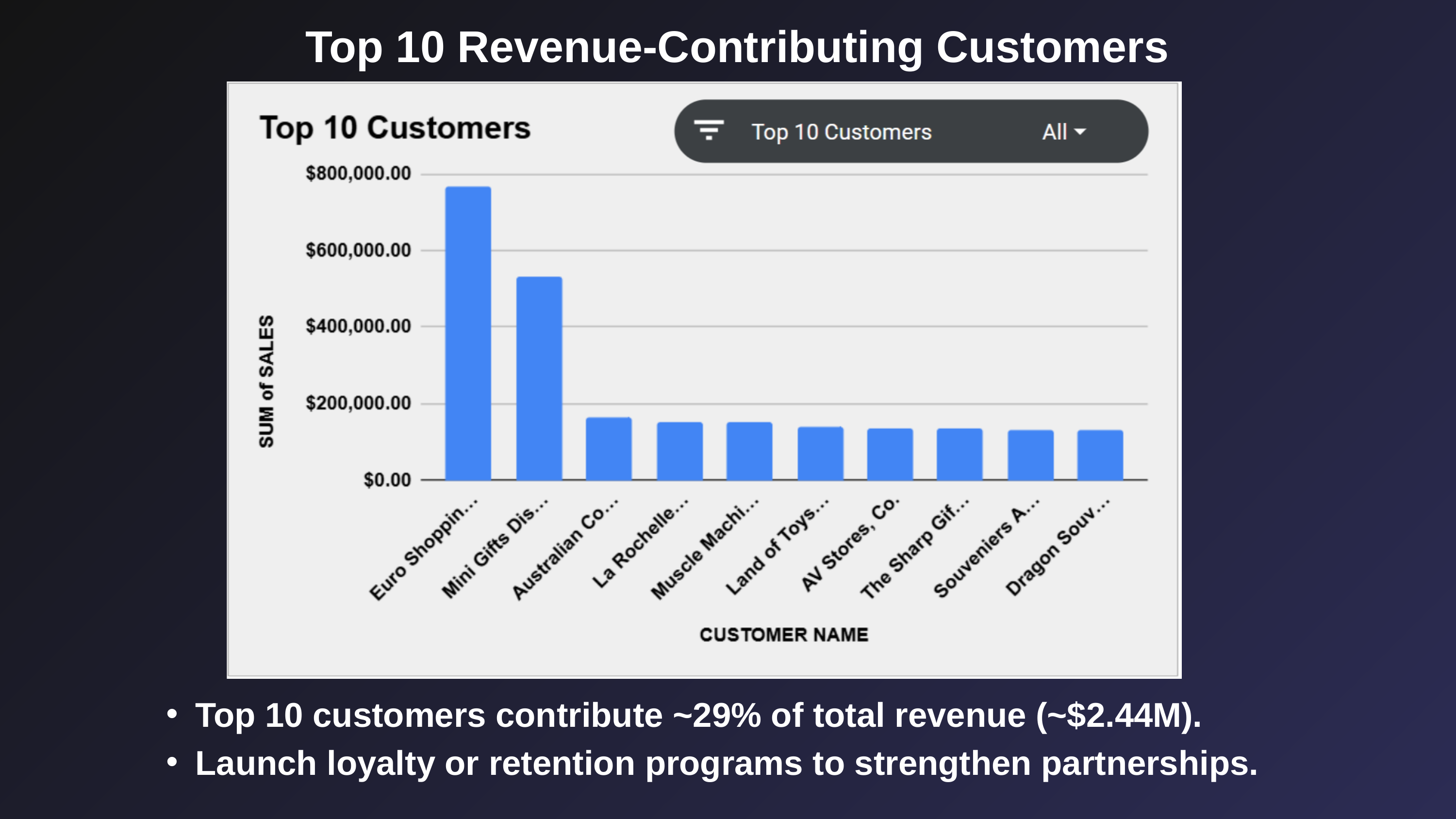

Top 10 Revenue-Contributing Customers

Top 10 customers contribute ~29% of total revenue (~$2.44M).
Launch loyalty or retention programs to strengthen partnerships.